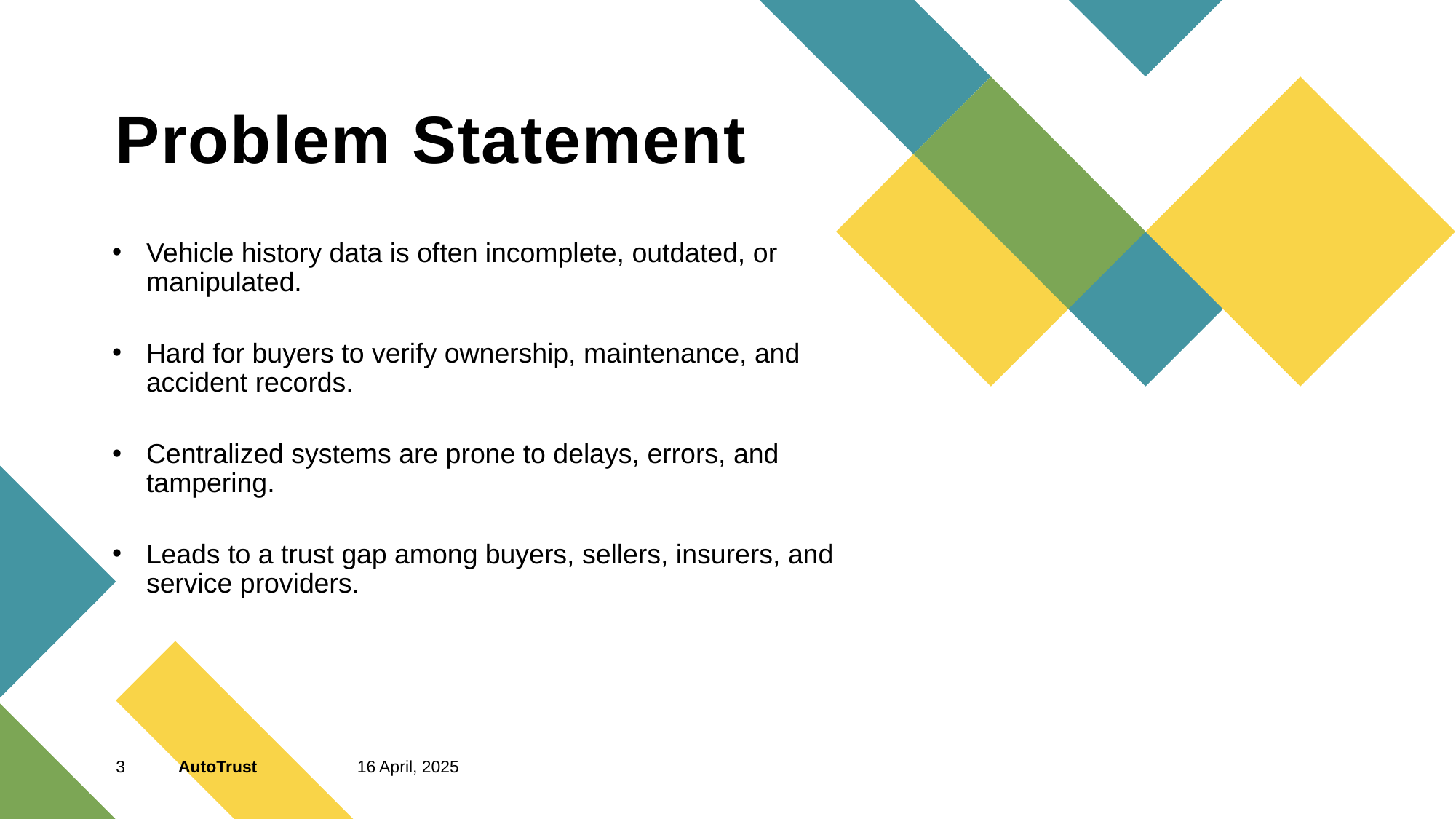

# Problem Statement
Vehicle history data is often incomplete, outdated, or manipulated.

Hard for buyers to verify ownership, maintenance, and accident records.

Centralized systems are prone to delays, errors, and tampering.

Leads to a trust gap among buyers, sellers, insurers, and service providers.
3
AutoTrust
16 April, 2025